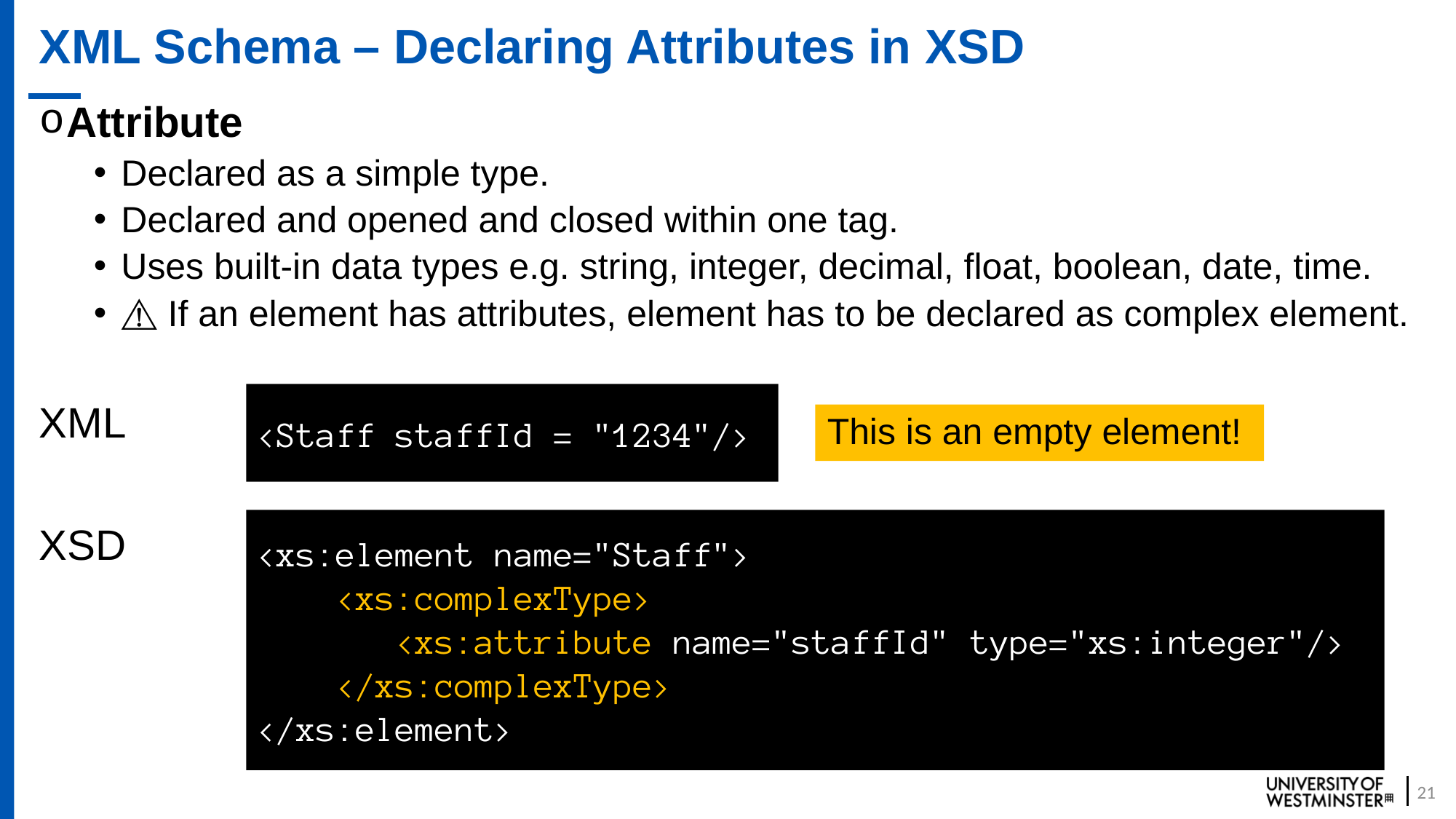

# XML Schema – Declaring Attributes in XSD
Attribute
Declared as a simple type.
Declared and opened and closed within one tag.
Uses built-in data types e.g. string, integer, decimal, float, boolean, date, time.
⚠️ If an element has attributes, element has to be declared as complex element.

<Staff staffId = "1234"/>
XML

XSD

This is an empty element!
<xs:element name="Staff">
    <xs:complexType>
       <xs:attribute name="staffId" type="xs:integer"/>
    </xs:complexType>
</xs:element>
21